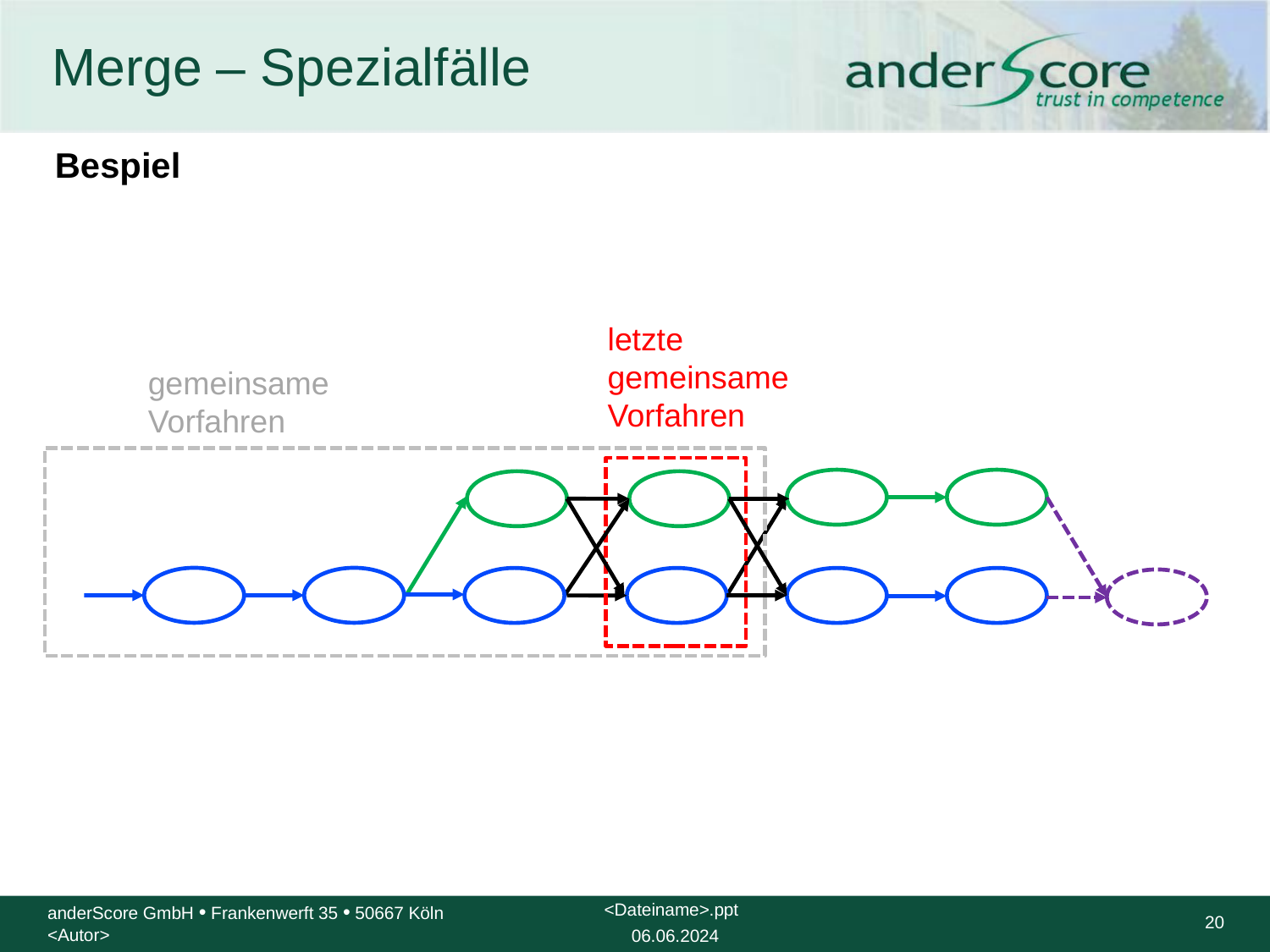

# Merge – Spezialfälle
Bespiel
letzte gemeinsame Vorfahren
gemeinsame Vorfahren